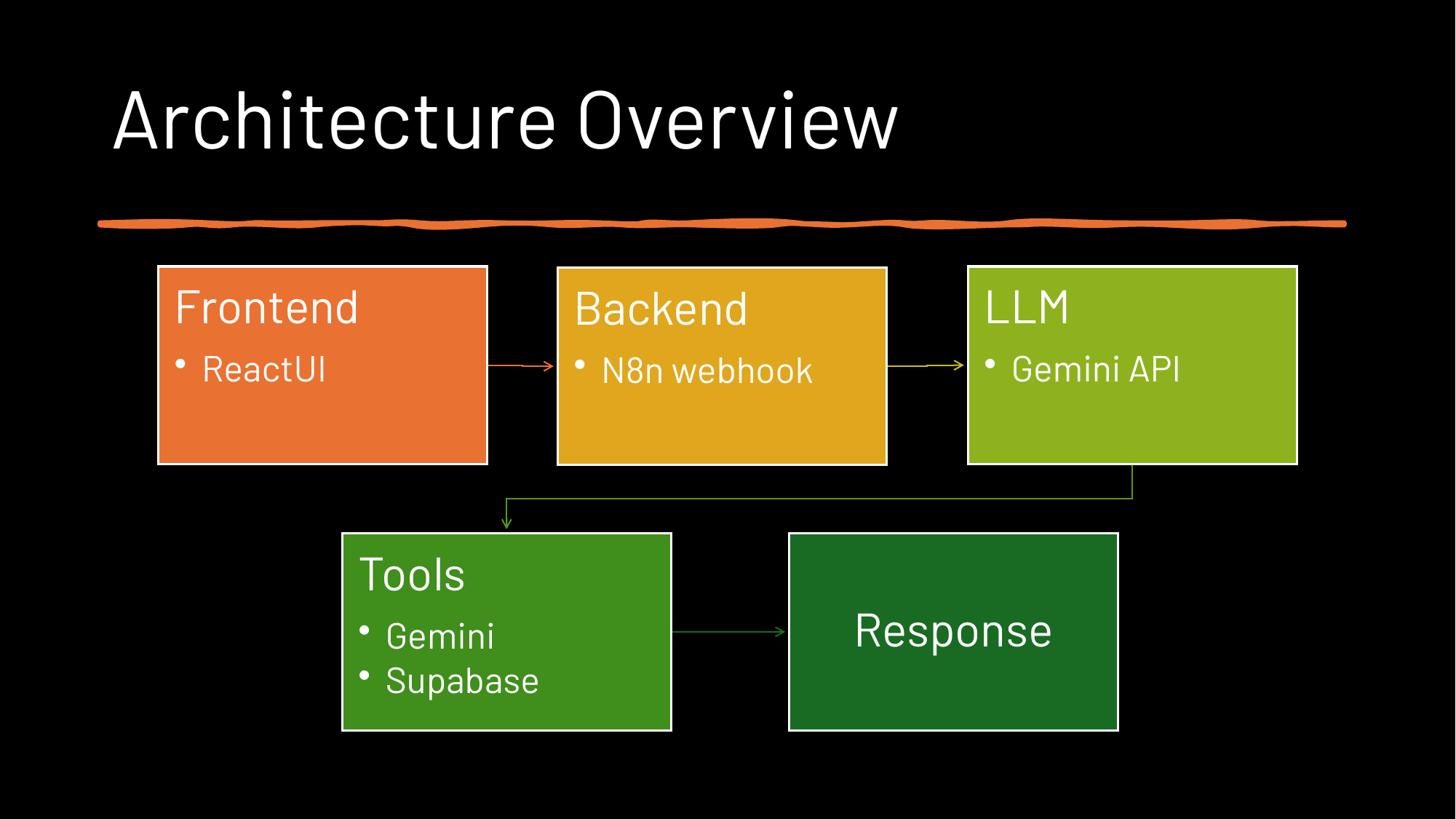

# Architecture Overview

Frontend
ReactUI

Backend
N8n webhook

LLM
Gemini API

Tools
Gemini
Supabase
Response